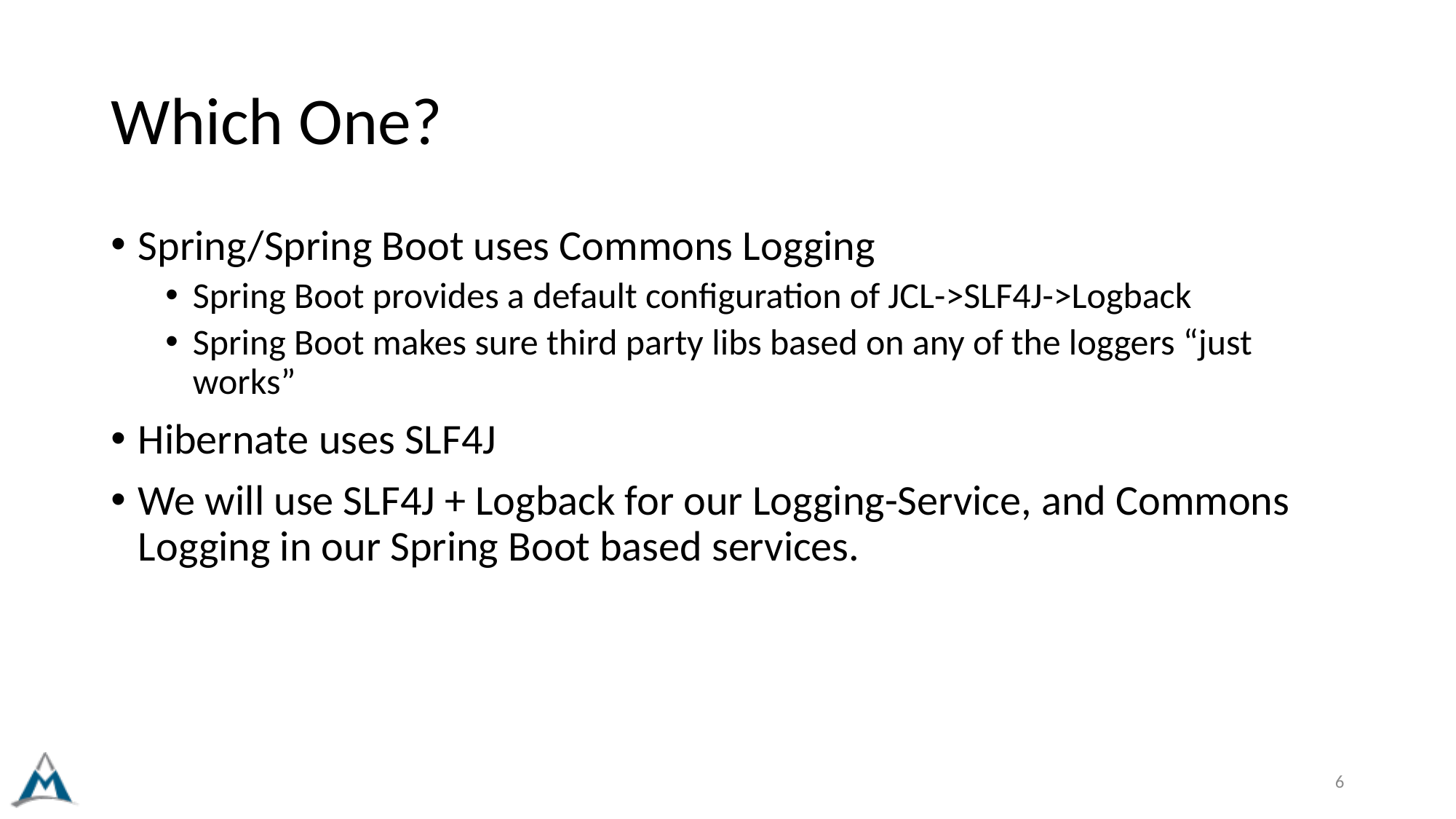

# Which One?
Spring/Spring Boot uses Commons Logging
Spring Boot provides a default configuration of JCL->SLF4J->Logback
Spring Boot makes sure third party libs based on any of the loggers “just works”
Hibernate uses SLF4J
We will use SLF4J + Logback for our Logging-Service, and Commons Logging in our Spring Boot based services.
6